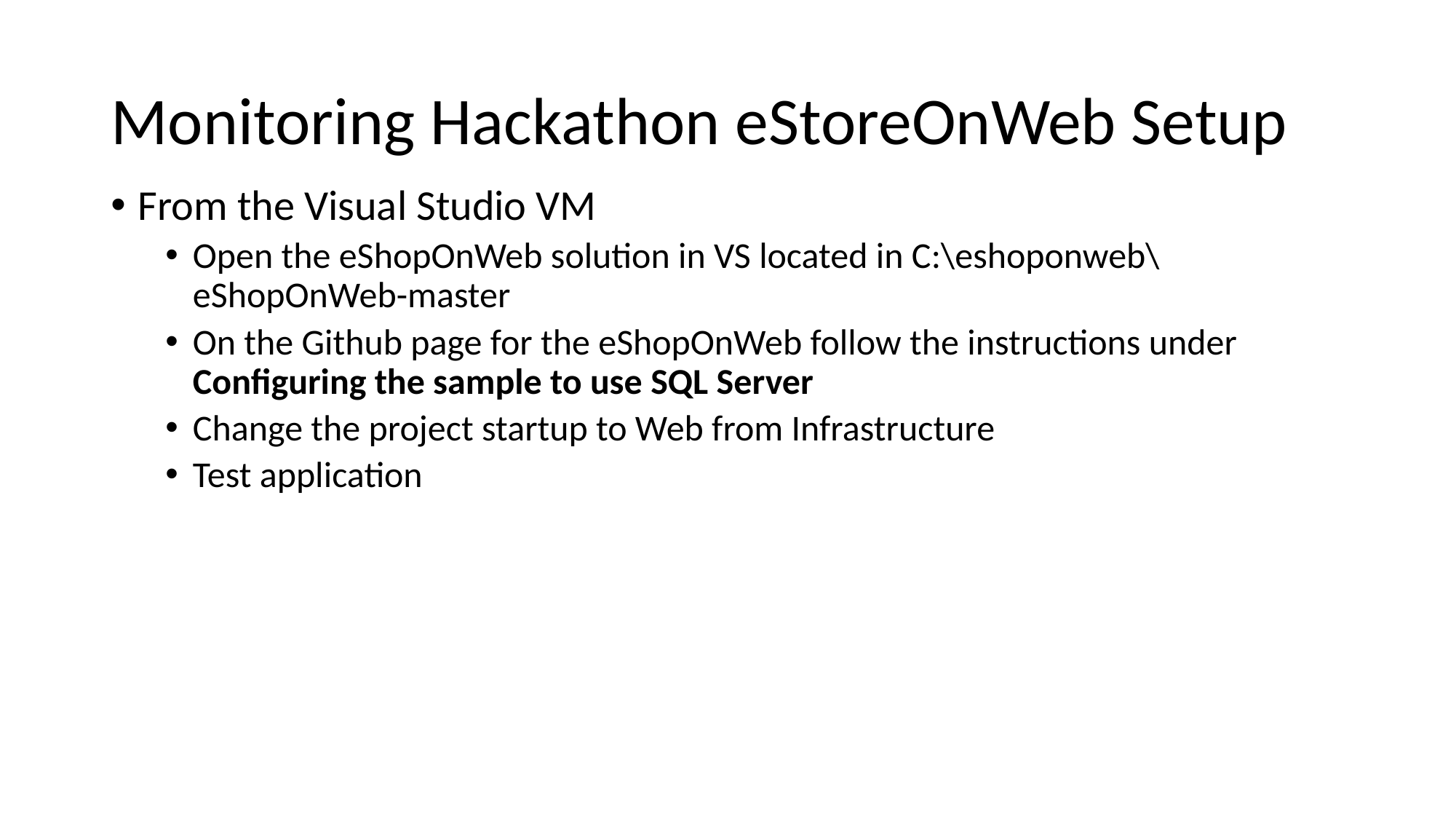

# Monitoring Hackathon eStoreOnWeb Setup
From the Visual Studio VM
Open the eShopOnWeb solution in VS located in C:\eshoponweb\eShopOnWeb-master
On the Github page for the eShopOnWeb follow the instructions under
Configuring the sample to use SQL Server
Change the project startup to Web from Infrastructure
Test application